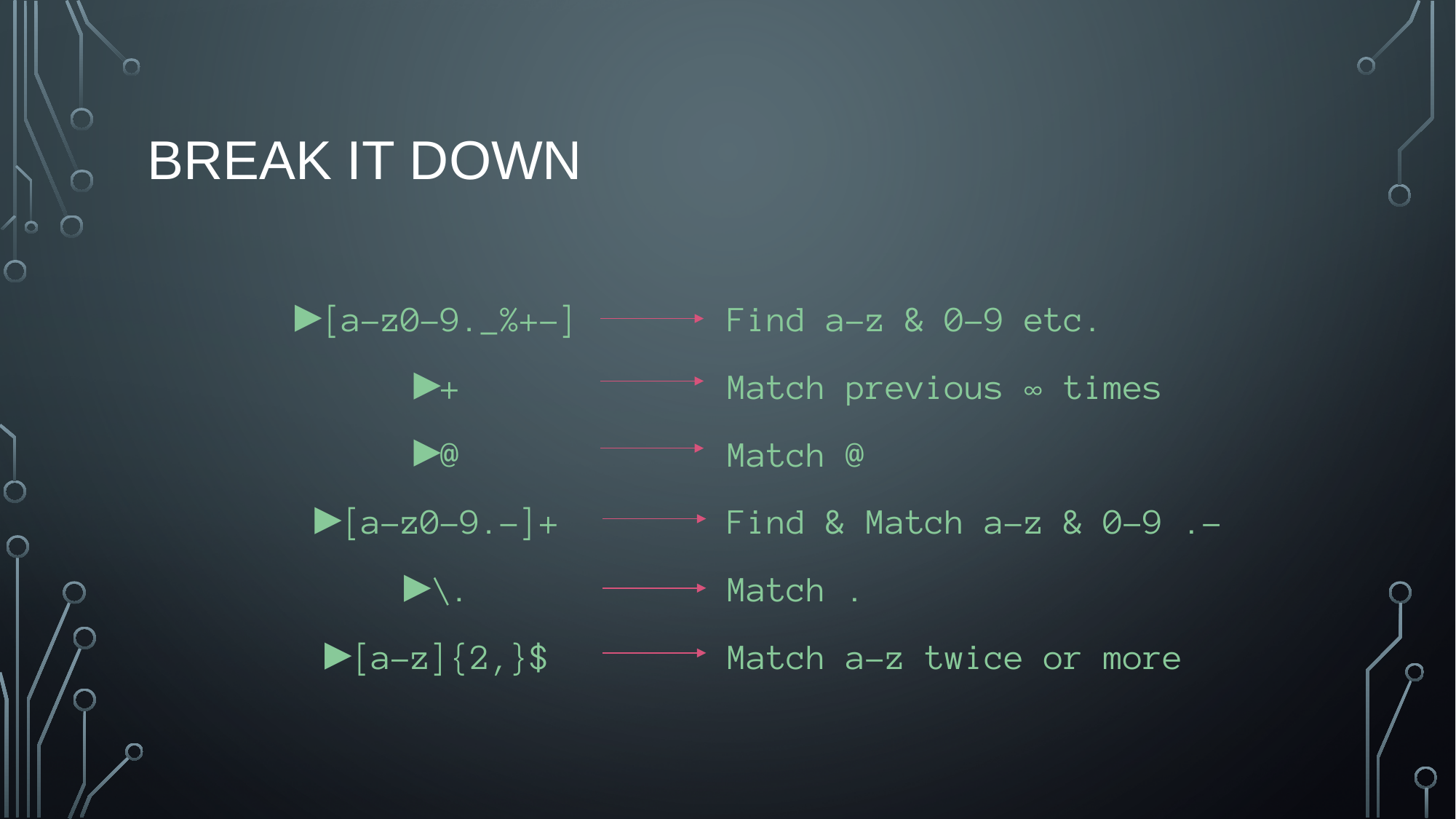

# Break it down
[a-z0-9._%+-]
+
@
[a-z0-9.-]+
\.
[a-z]{2,}$

Find a-z & 0-9 etc.
Match previous ∞ times
Match @
Find & Match a-z & 0-9 .-
Match .
Match a-z twice or more